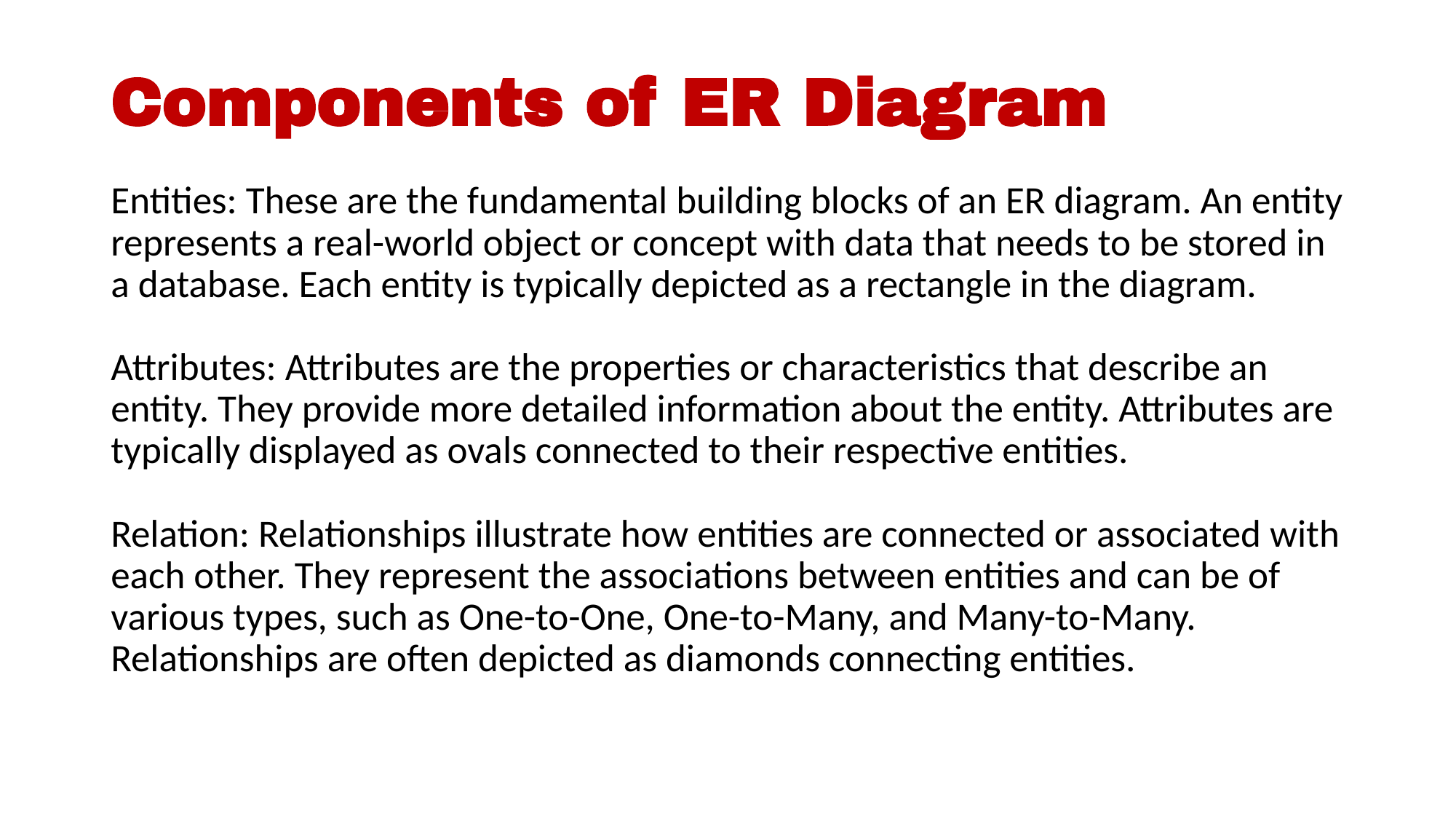

# Components of ER Diagram Entities: These are the fundamental building blocks of an ER diagram. An entity represents a real-world object or concept with data that needs to be stored in a database. Each entity is typically depicted as a rectangle in the diagram. Attributes: Attributes are the properties or characteristics that describe an entity. They provide more detailed information about the entity. Attributes are typically displayed as ovals connected to their respective entities. Relation: Relationships illustrate how entities are connected or associated with each other. They represent the associations between entities and can be of various types, such as One-to-One, One-to-Many, and Many-to-Many. Relationships are often depicted as diamonds connecting entities.